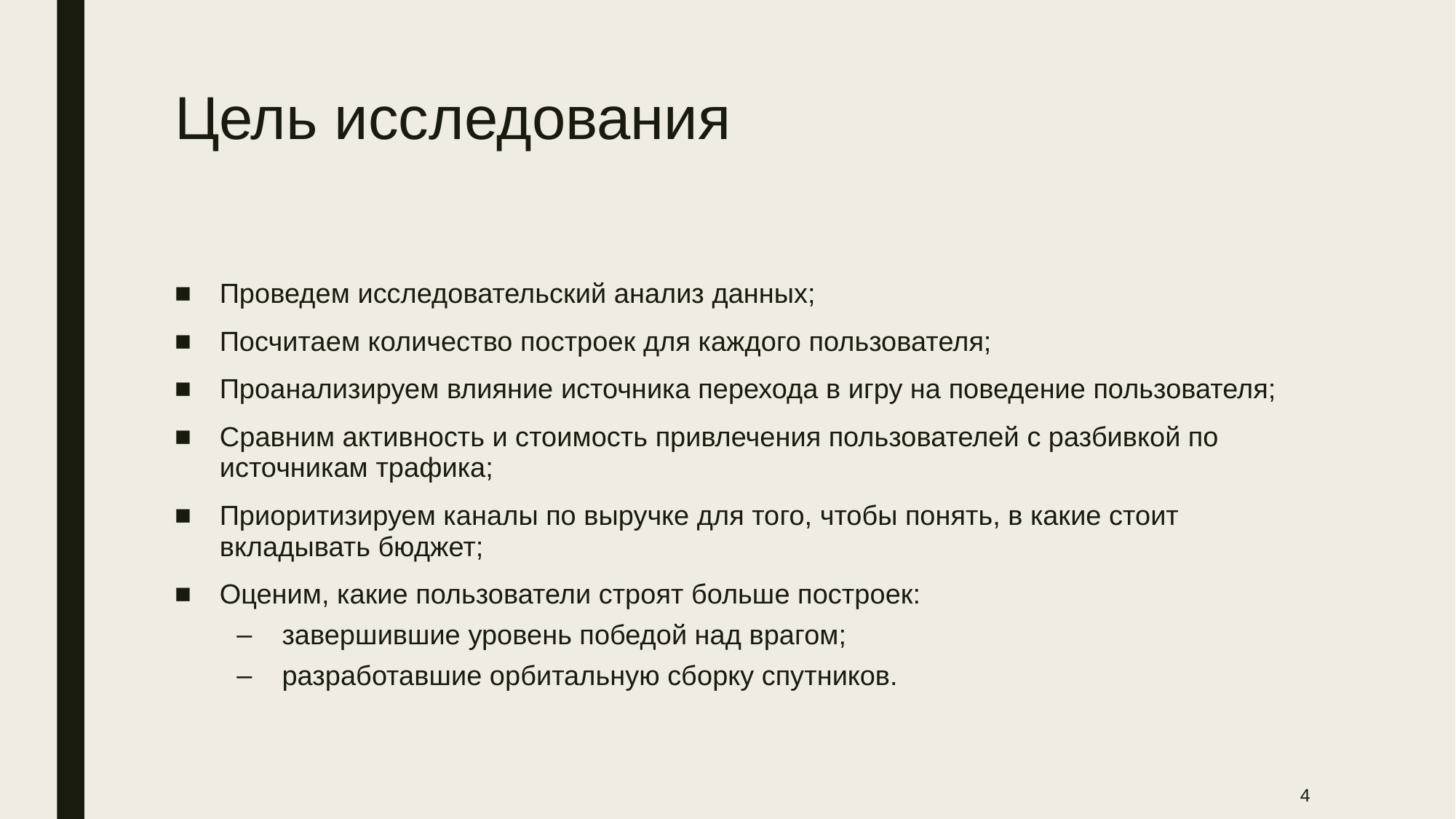

# Цель исследования
Проведем исследовательский анализ данных;
Посчитаем количество построек для каждого пользователя;
Проанализируем влияние источника перехода в игру на поведение пользователя;
Сравним активность и стоимость привлечения пользователей с разбивкой по источникам трафика;
Приоритизируем каналы по выручке для того, чтобы понять, в какие стоит вкладывать бюджет;
Оценим, какие пользователи строят больше построек:
завершившие уровень победой над врагом;
разработавшие орбитальную сборку спутников.
4